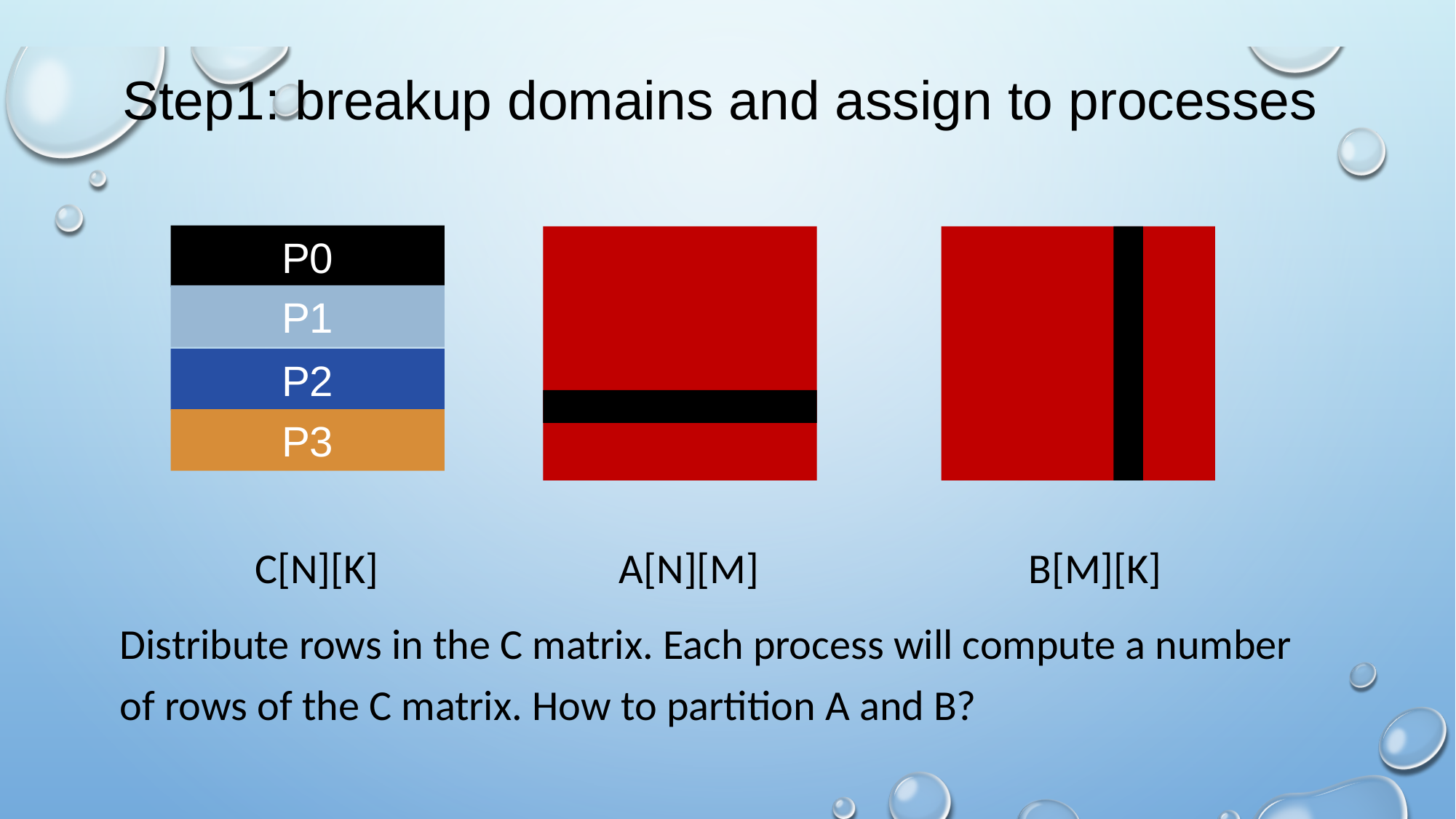

# Step1: breakup domains and assign to processes
P0

P1
P2

P3
              C[N][K]                         A[N][M]                            B[M][K]
Distribute rows in the C matrix. Each process will compute a number of rows of the C matrix. How to partition A and B?